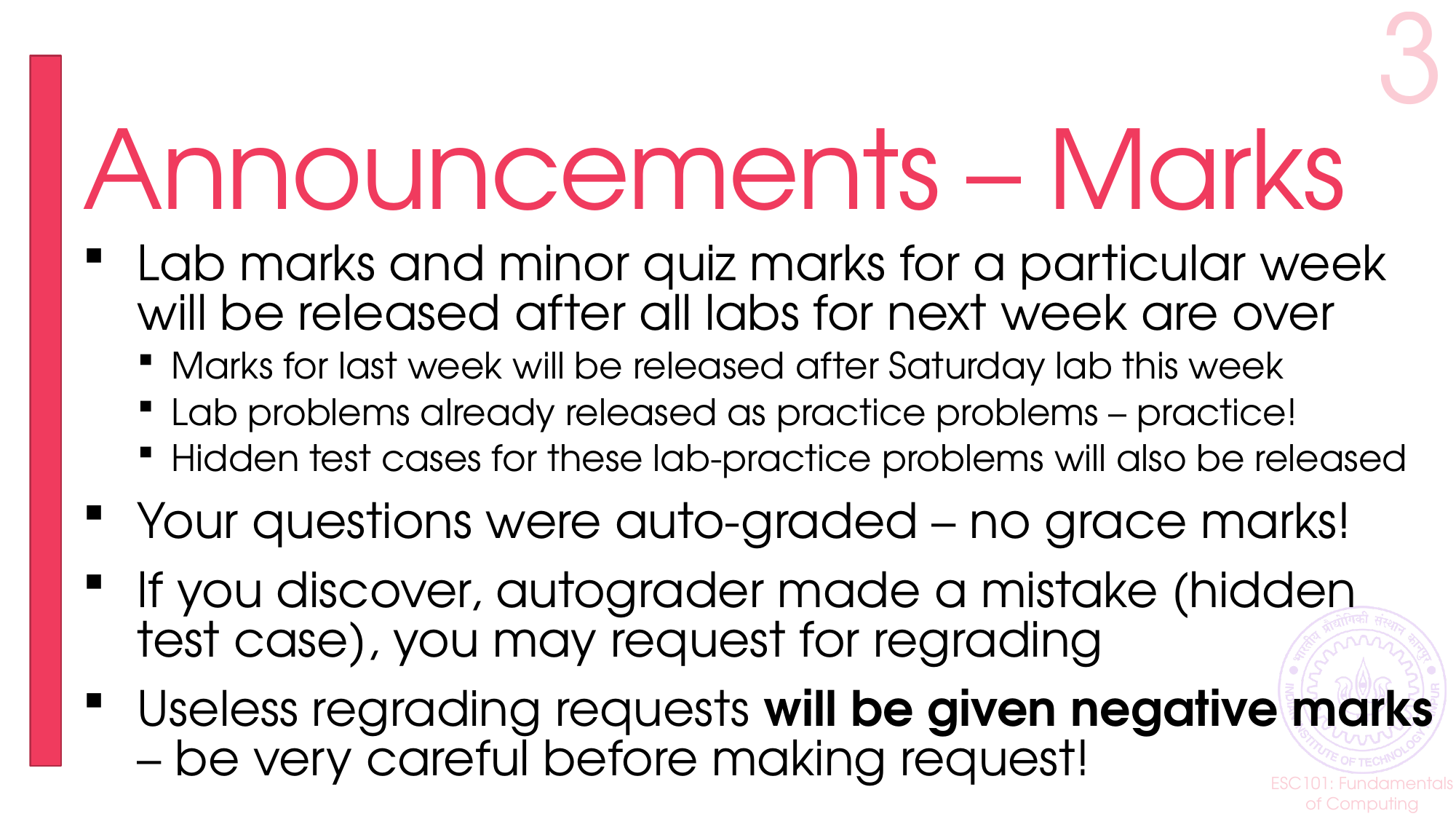

3
# Announcements – Marks
Lab marks and minor quiz marks for a particular week will be released after all labs for next week are over
Marks for last week will be released after Saturday lab this week
Lab problems already released as practice problems – practice!
Hidden test cases for these lab-practice problems will also be released
Your questions were auto-graded – no grace marks!
If you discover, autograder made a mistake (hidden test case), you may request for regrading
Useless regrading requests will be given negative marks – be very careful before making request!